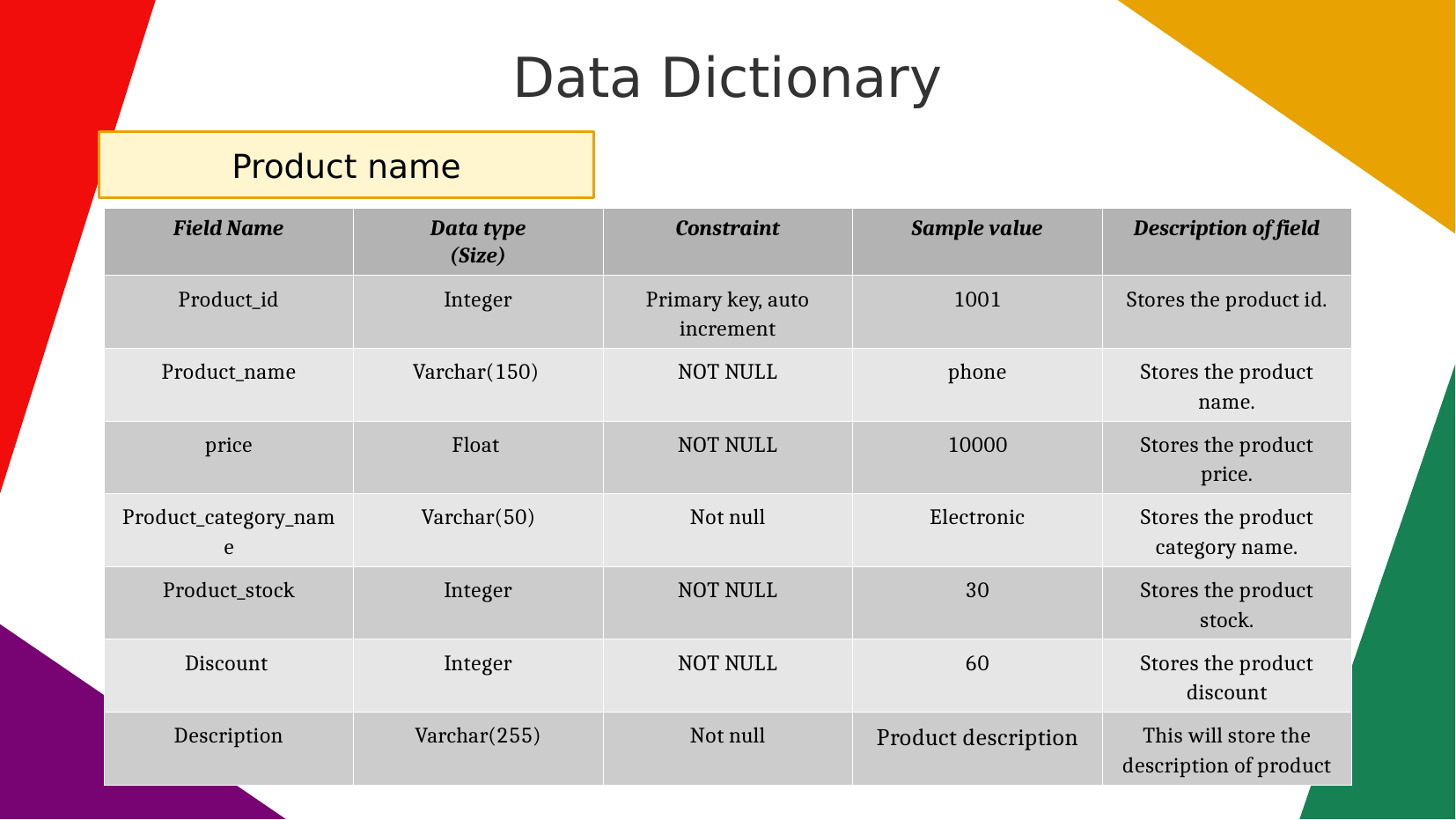

# Data Dictionary
Product name
| Field Name | Data type (Size) | Constraint | Sample value | Description of field |
| --- | --- | --- | --- | --- |
| Product\_id | Integer | Primary key, auto increment | 1001 | Stores the product id. |
| Product\_name | Varchar(150) | NOT NULL | phone | Stores the product name. |
| price | Float | NOT NULL | 10000 | Stores the product price. |
| Product\_category\_name | Varchar(50) | Not null | Electronic | Stores the product category name. |
| Product\_stock | Integer | NOT NULL | 30 | Stores the product stock. |
| Discount | Integer | NOT NULL | 60 | Stores the product discount |
| Description | Varchar(255) | Not null | Product description | This will store the description of product |